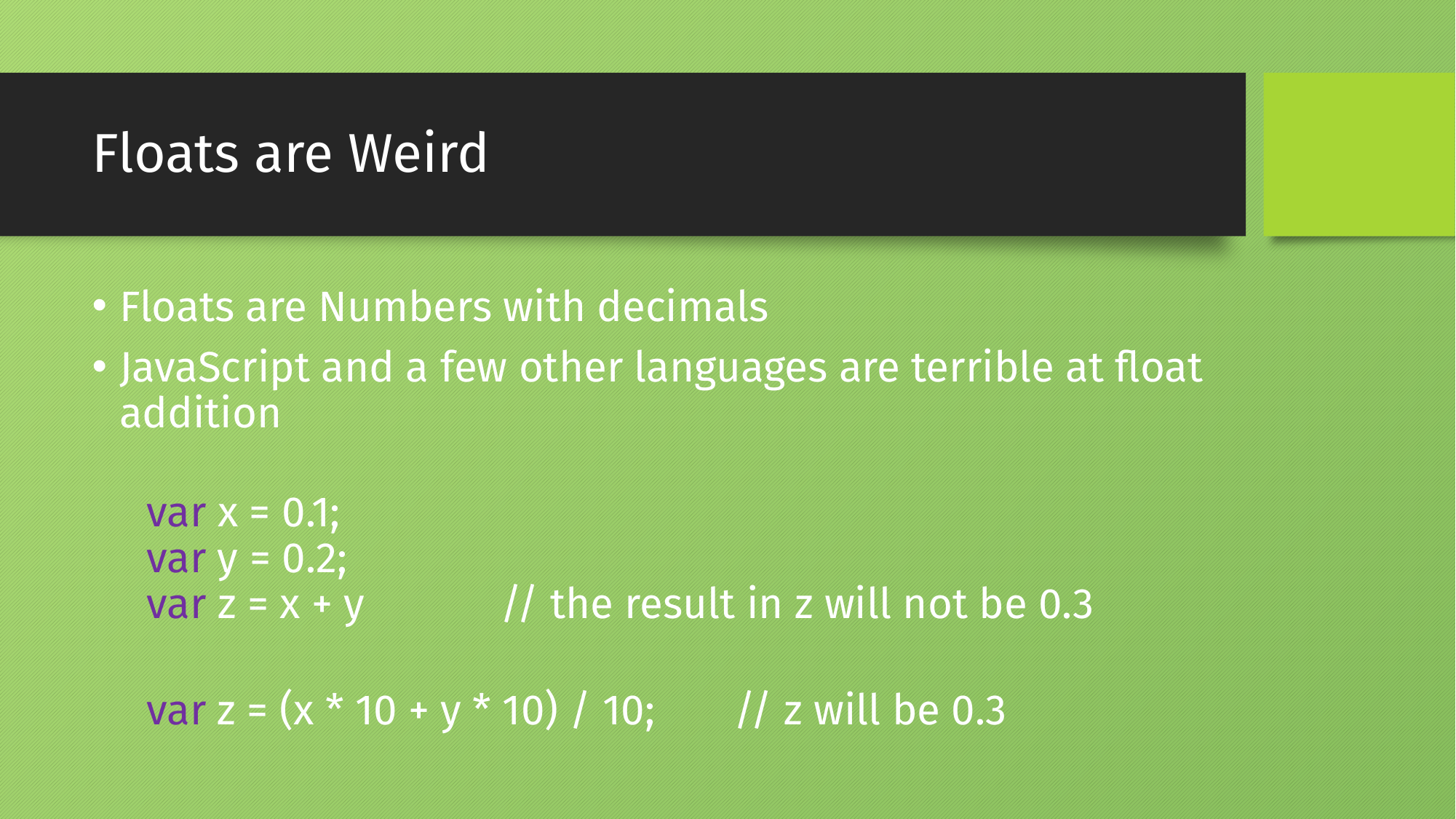

# Floats are Weird
Floats are Numbers with decimals
JavaScript and a few other languages are terrible at float addition
var x = 0.1;
var y = 0.2;
var z = x + y            // the result in z will not be 0.3

var z = (x * 10 + y * 10) / 10;       // z will be 0.3